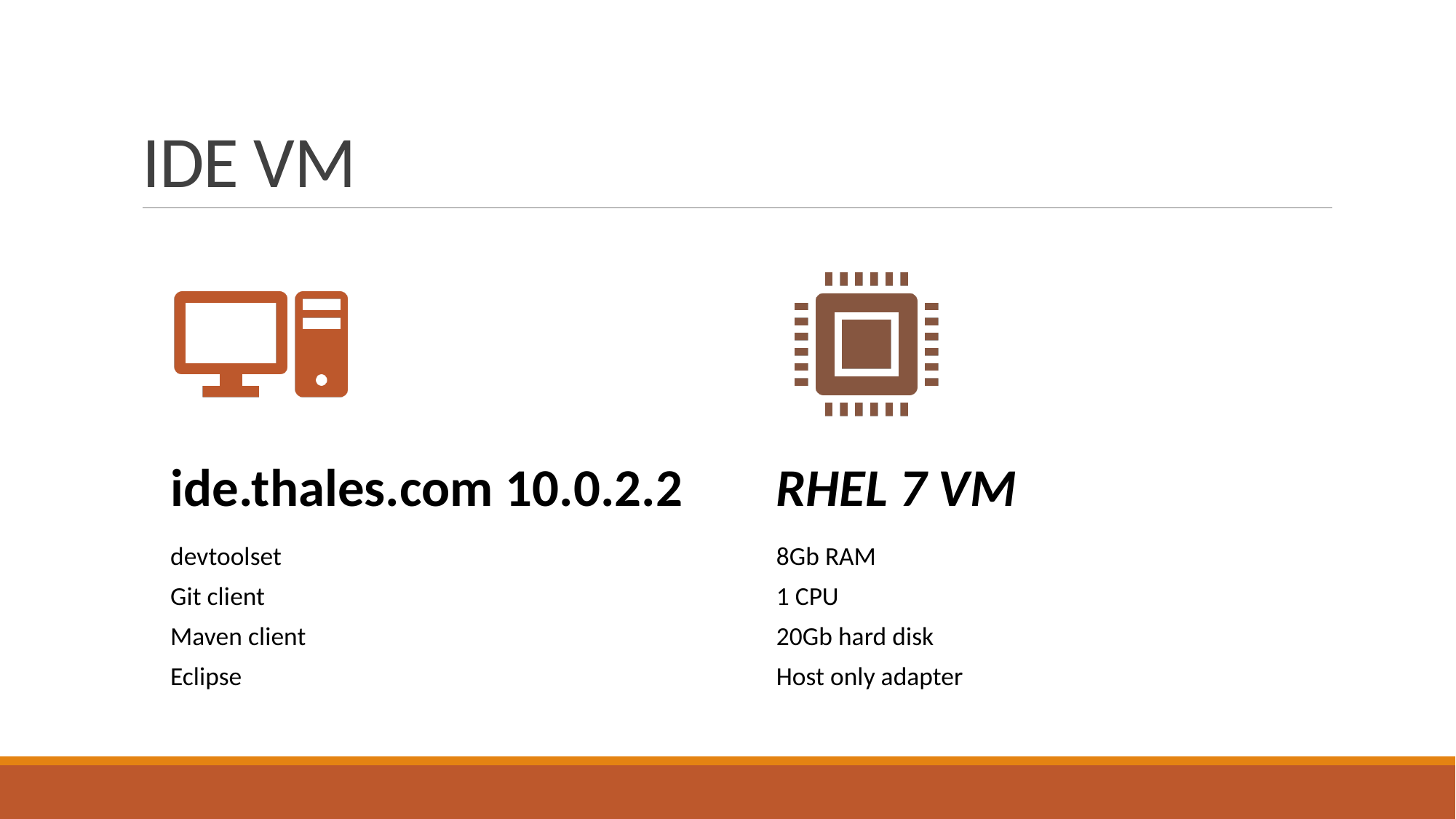

# IDE VM
ide.thales.com 10.0.2.2
devtoolset
Git client
Maven client
Eclipse
RHEL 7 VM
8Gb RAM
1 CPU
20Gb hard disk
Host only adapter